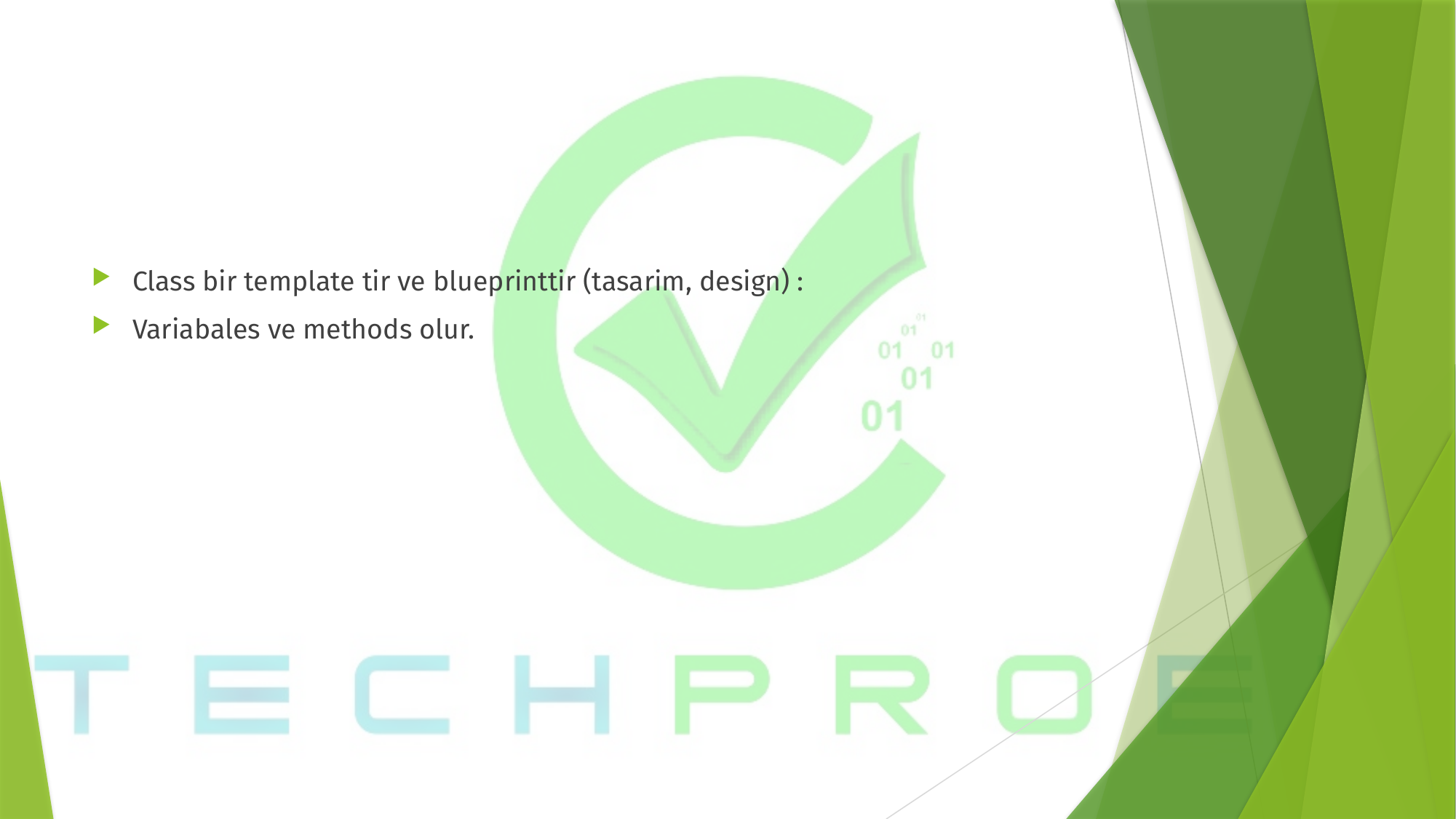

Class bir template tir ve blueprinttir (tasarim, design) :
Variabales ve methods olur.